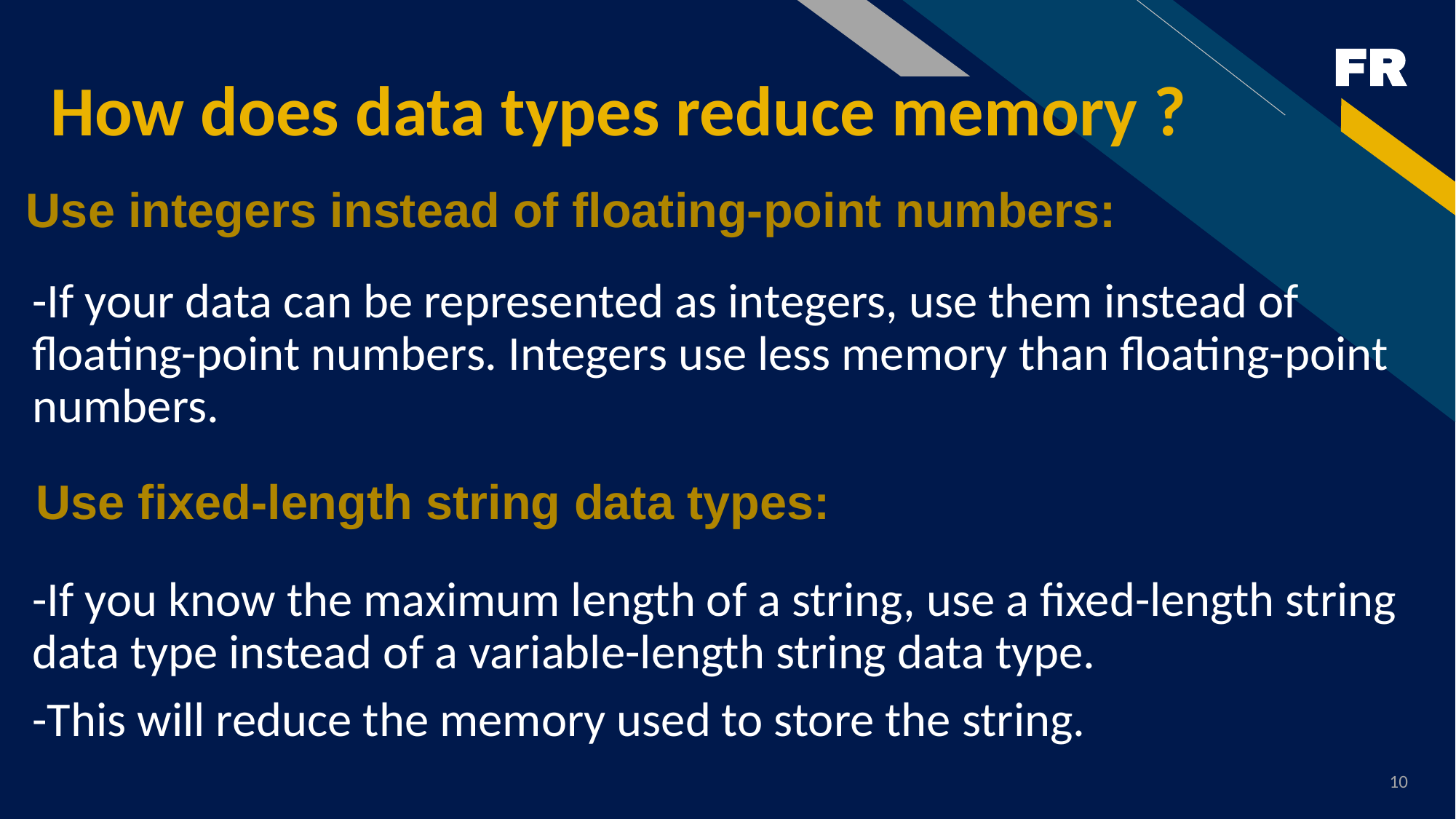

# How does data types reduce memory ?
Use integers instead of floating-point numbers:

.

-If your data can be represented as integers, use them instead of floating-point numbers. Integers use less memory than floating-point numbers.

Use fixed-length string data types:

-If you know the maximum length of a string, use a fixed-length string data type instead of a variable-length string data type.
-This will reduce the memory used to store the string.

10